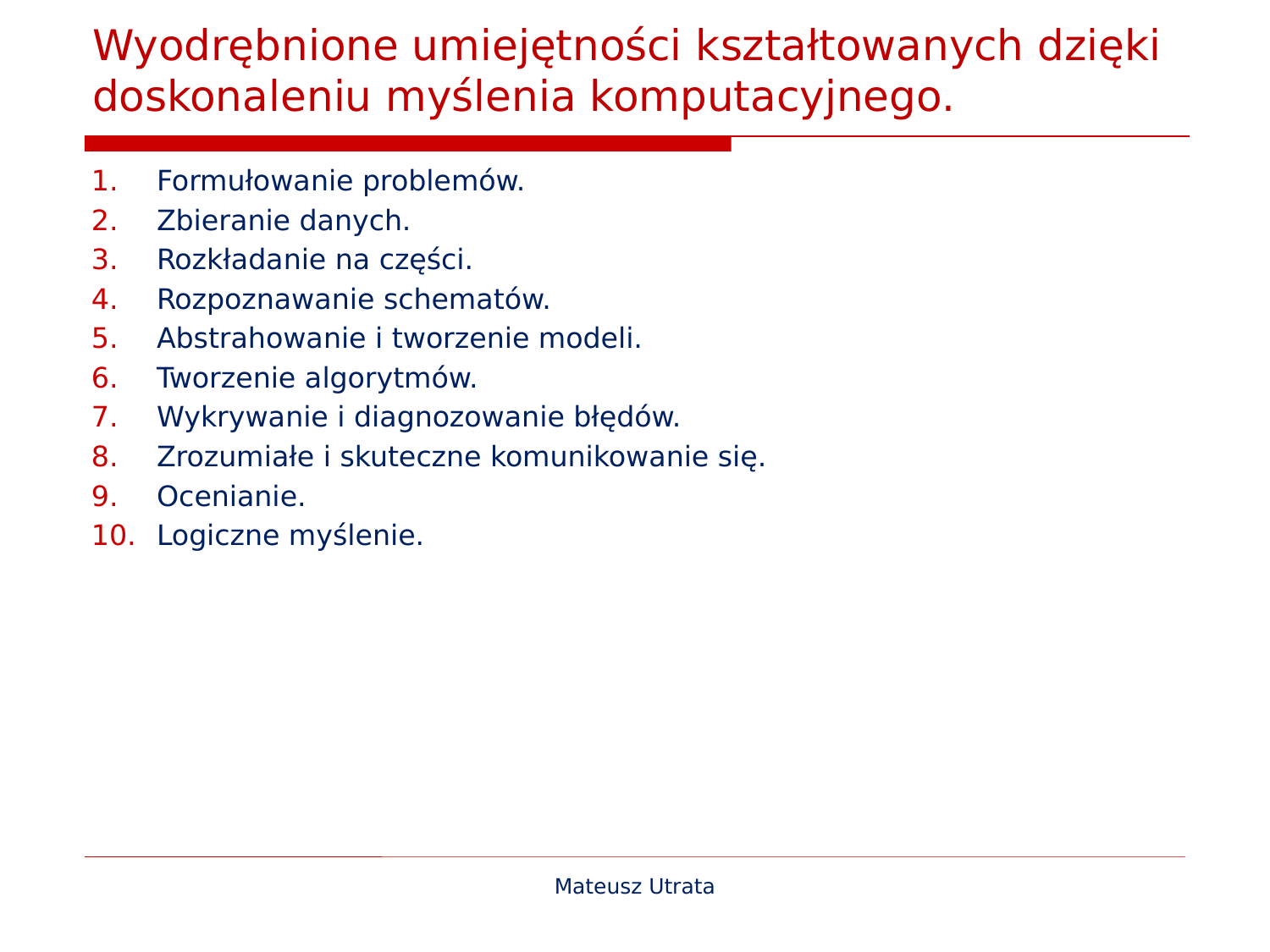

# Wyodrębnione umiejętności kształtowanych dzięki doskonaleniu myślenia komputacyjnego.
Formułowanie problemów.
Zbieranie danych.
Rozkładanie na części.
Rozpoznawanie schematów.
Abstrahowanie i tworzenie modeli.
Tworzenie algorytmów.
Wykrywanie i diagnozowanie błędów.
Zrozumiałe i skuteczne komunikowanie się.
Ocenianie.
Logiczne myślenie.
Mateusz Utrata